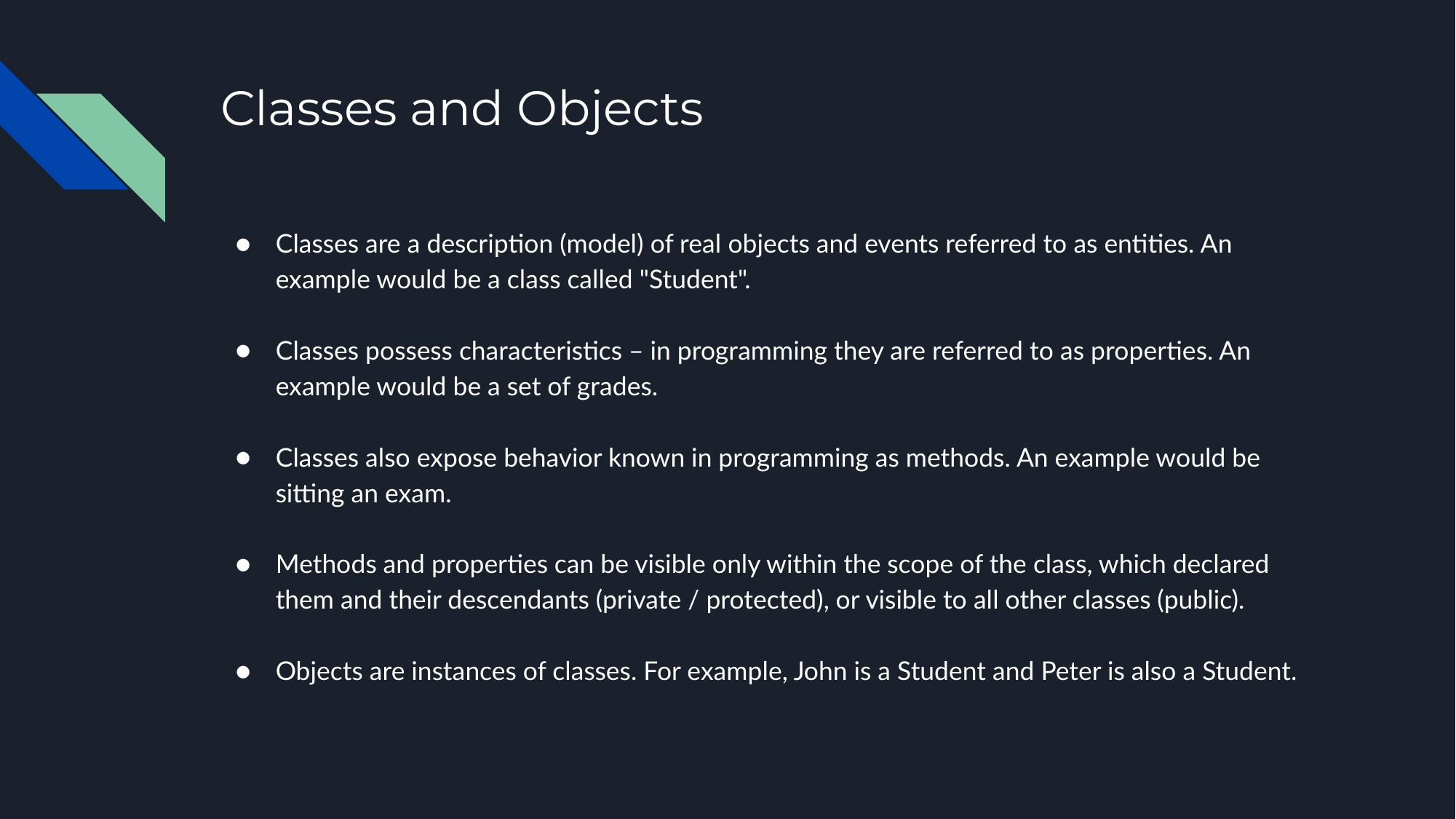

# Classes and Objects
Classes are a description (model) of real objects and events referred to as entities. An example would be a class called "Student".

Classes possess characteristics – in programming they are referred to as properties. An example would be a set of grades.

Classes also expose behavior known in programming as methods. An example would be sitting an exam.

Methods and properties can be visible only within the scope of the class, which declared them and their descendants (private / protected), or visible to all other classes (public).

Objects are instances of classes. For example, John is a Student and Peter is also a Student.